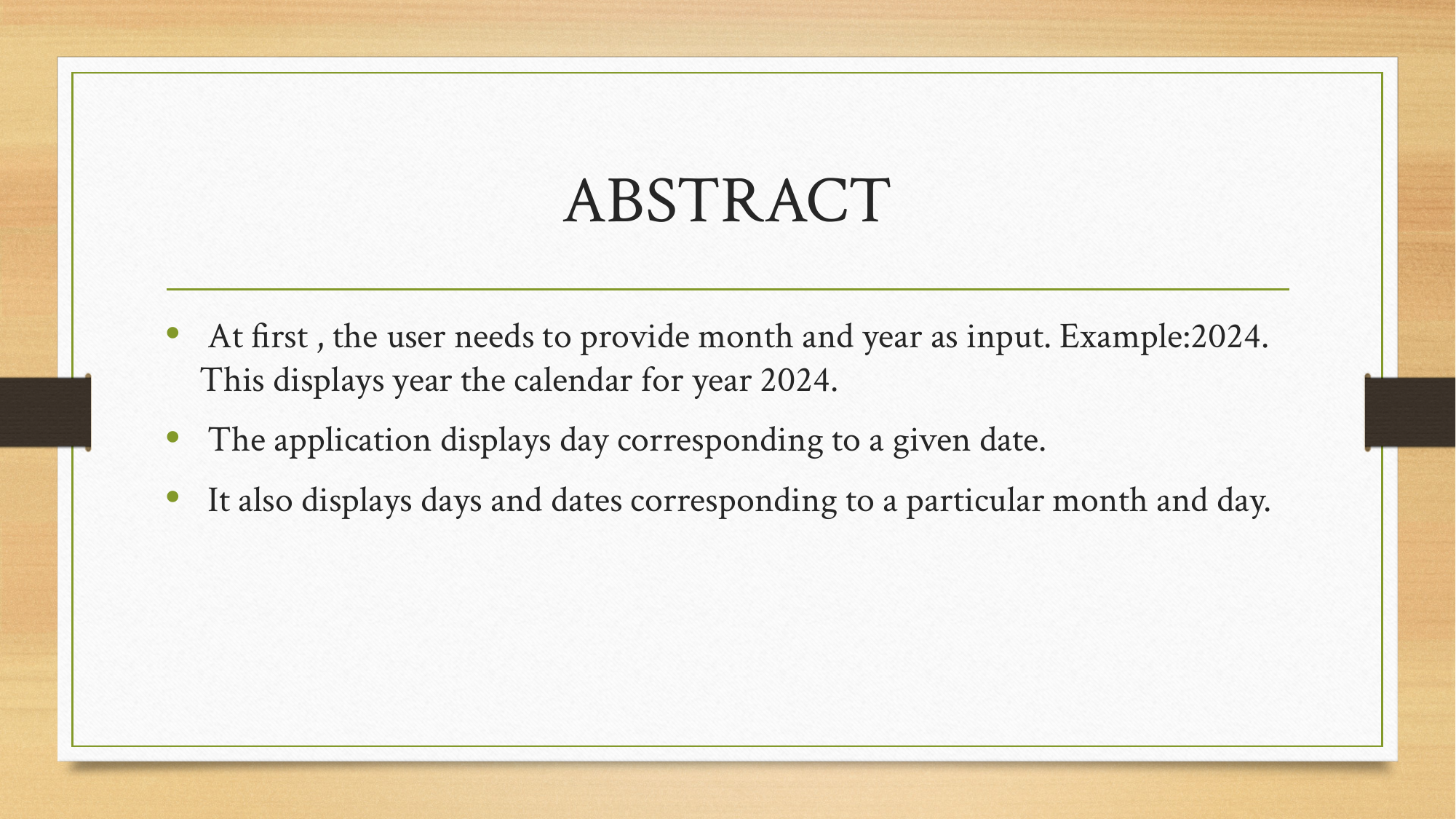

# ABSTRACT
 At first , the user needs to provide month and year as input. Example:2024. This displays year the calendar for year 2024.
 The application displays day corresponding to a given date.
 It also displays days and dates corresponding to a particular month and day.